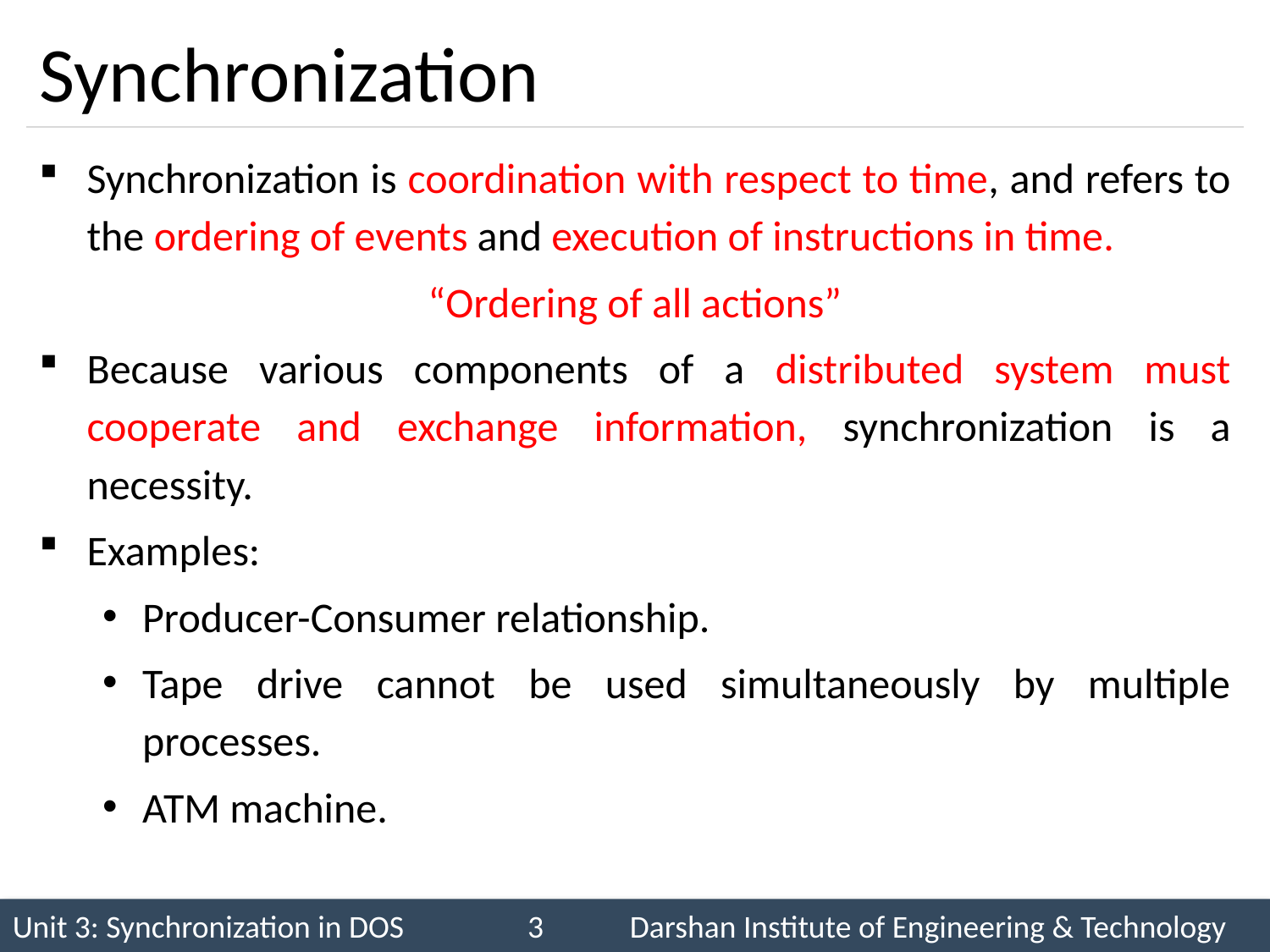

# Synchronization
Synchronization is coordination with respect to time, and refers to the ordering of events and execution of instructions in time.
“Ordering of all actions”
Because various components of a distributed system must cooperate and exchange information, synchronization is a necessity.
Examples:
Producer-Consumer relationship.
Tape drive cannot be used simultaneously by multiple processes.
ATM machine.